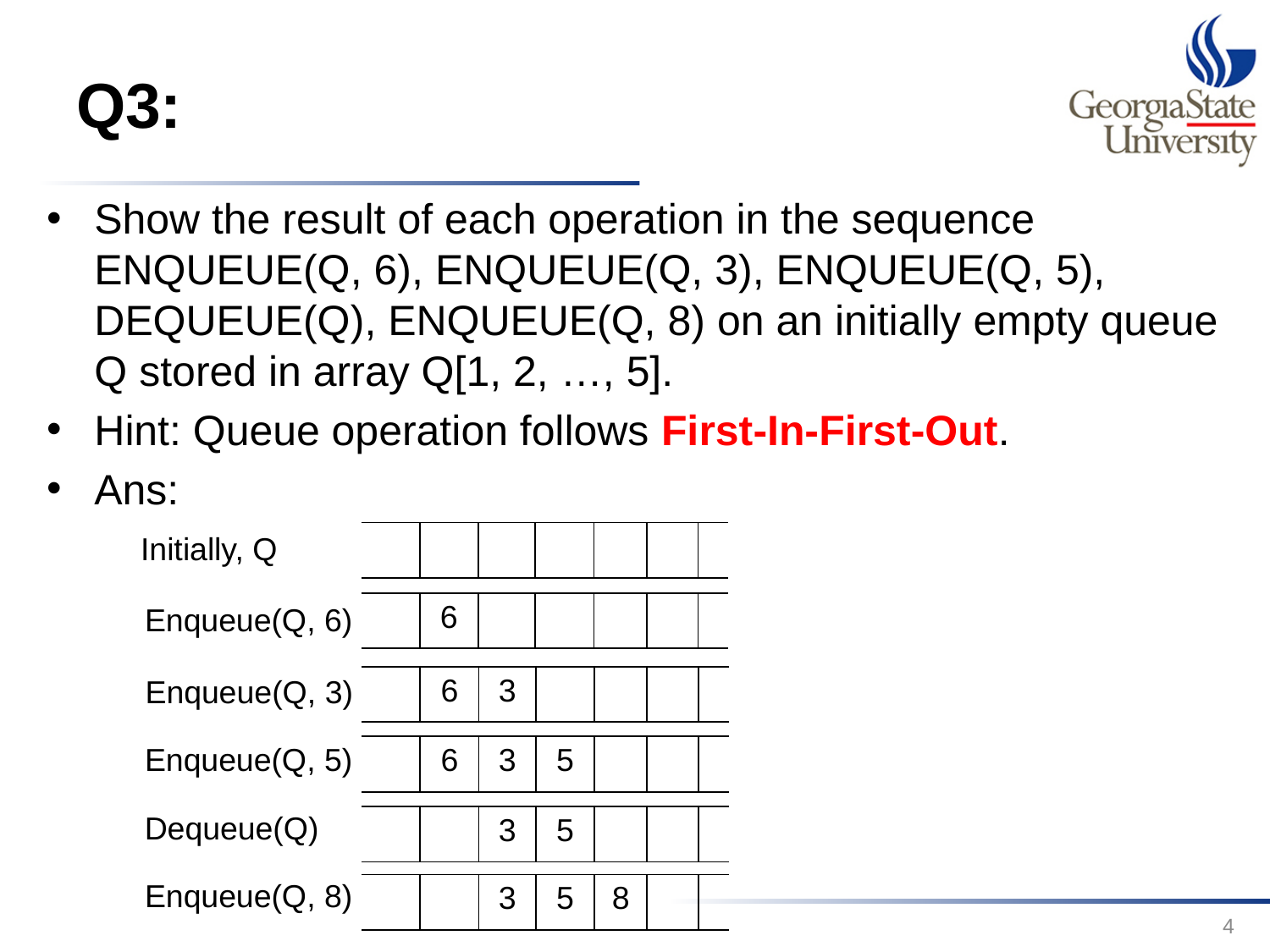

# Q3:
Show the result of each operation in the sequence ENQUEUE(Q, 6), ENQUEUE(Q, 3), ENQUEUE(Q, 5), DEQUEUE(Q), ENQUEUE(Q, 8) on an initially empty queue Q stored in array Q[1, 2, …, 5].
Hint: Queue operation follows First-In-First-Out.
Ans:
Initially, Q
|  |  |  |  |  |  |  |
| --- | --- | --- | --- | --- | --- | --- |
|  | 6 |  |  |  |  |  |
| --- | --- | --- | --- | --- | --- | --- |
Enqueue(Q, 6)
Enqueue(Q, 3)
|  | 6 | 3 |  |  |  |  |
| --- | --- | --- | --- | --- | --- | --- |
Enqueue(Q, 5)
|  | 6 | 3 | 5 |  |  |  |
| --- | --- | --- | --- | --- | --- | --- |
Dequeue(Q)
|  |  | 3 | 5 |  |  |  |
| --- | --- | --- | --- | --- | --- | --- |
Enqueue(Q, 8)
|  |  | 3 | 5 | 8 |  |  |
| --- | --- | --- | --- | --- | --- | --- |
4